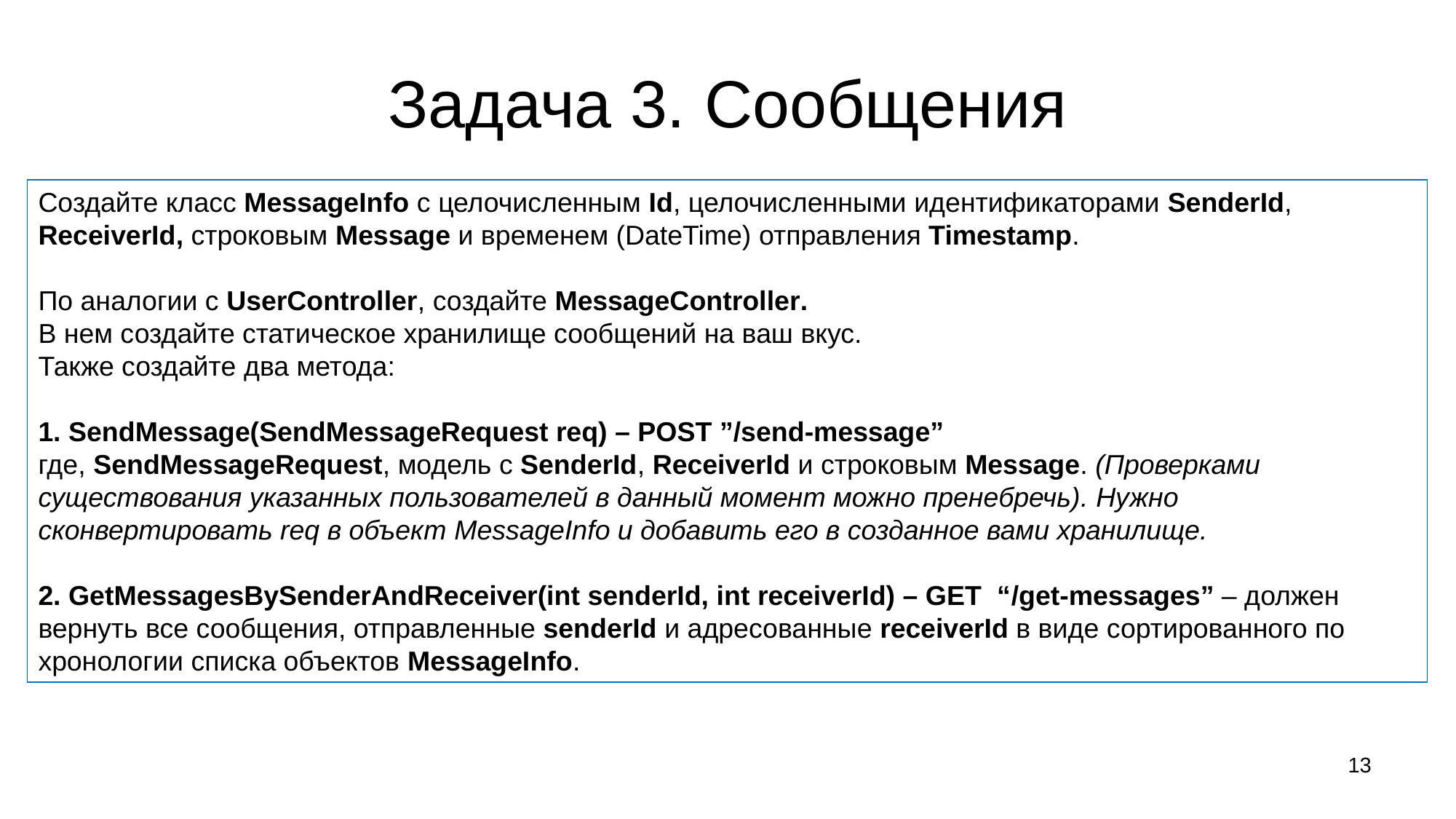

# Задача 3. Сообщения
Создайте класс MessageInfo c целочисленным Id, целочисленными идентификаторами SenderId, ReceiverId, строковым Message и временем (DateTime) отправления Timestamp.
По аналогии с UserController, создайте MessageController.
В нем создайте статическое хранилище сообщений на ваш вкус.
Также создайте два метода:
1. SendMessage(SendMessageRequest req) – POST ”/send-message”
где, SendMessageRequest, модель c SenderId, ReceiverId и строковым Message. (Проверками существования указанных пользователей в данный момент можно пренебречь). Нужно сконвертировать req в объект MessageInfo и добавить его в созданное вами хранилище.
2. GetMessagesBySenderAndReceiver(int senderId, int receiverId) – GET  “/get-messages” – должен вернуть все сообщения, отправленные senderId и адресованные receiverId в виде сортированного по хронологии списка объектов MessageInfo.
13